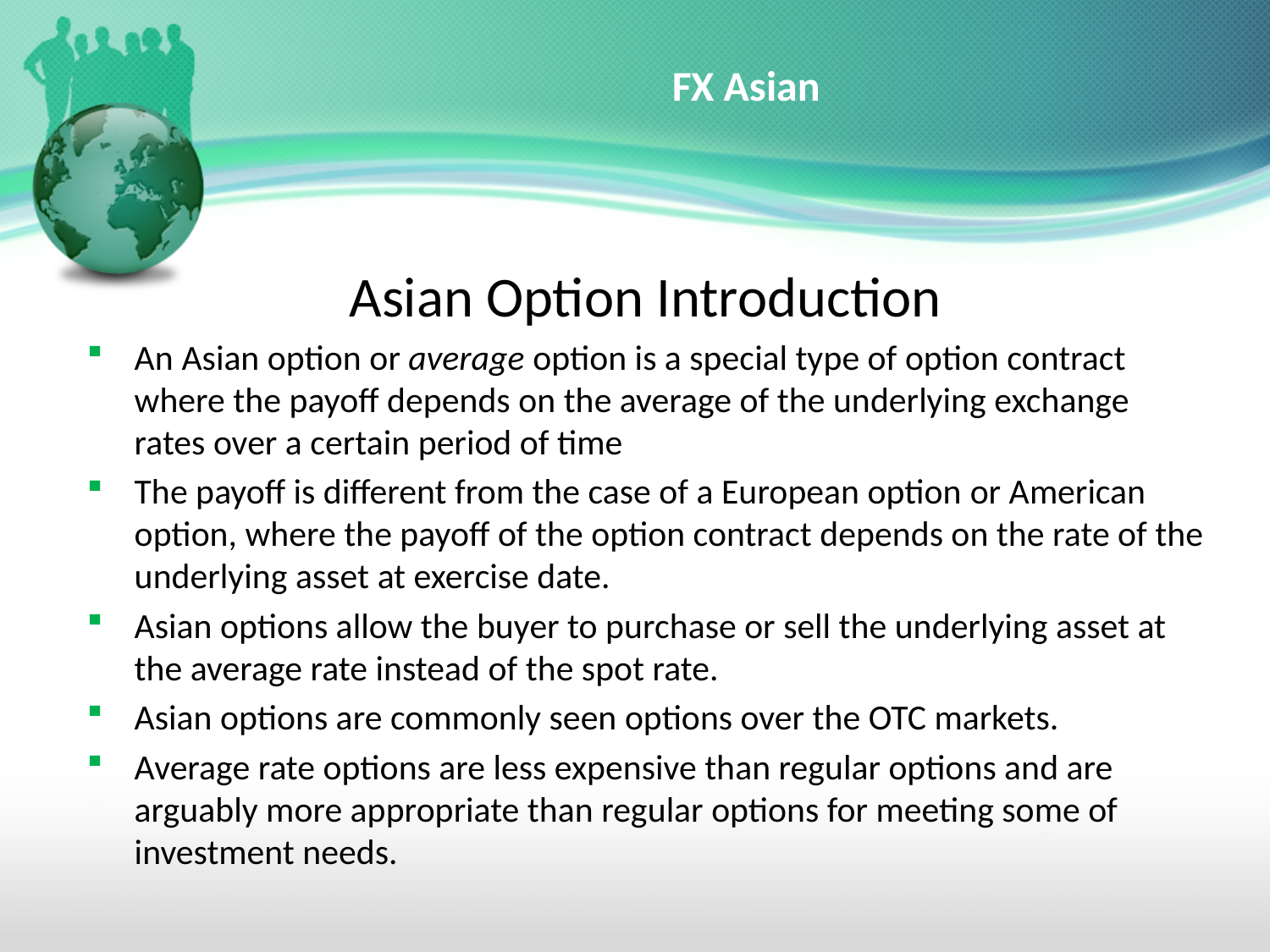

# FX Asian
Asian Option Introduction
An Asian option or average option is a special type of option contract  where the payoff depends on the average of the underlying exchange rates over a certain period of time
The payoff is different from the case of a European option or American option, where the payoff of the option contract depends on the rate of the underlying asset at exercise date.
Asian options allow the buyer to purchase or sell the underlying asset at the average rate instead of the spot rate.
Asian options are commonly seen options over the OTC markets.
Average rate options are less expensive than regular options and are arguably more appropriate than regular options for meeting some of investment needs.